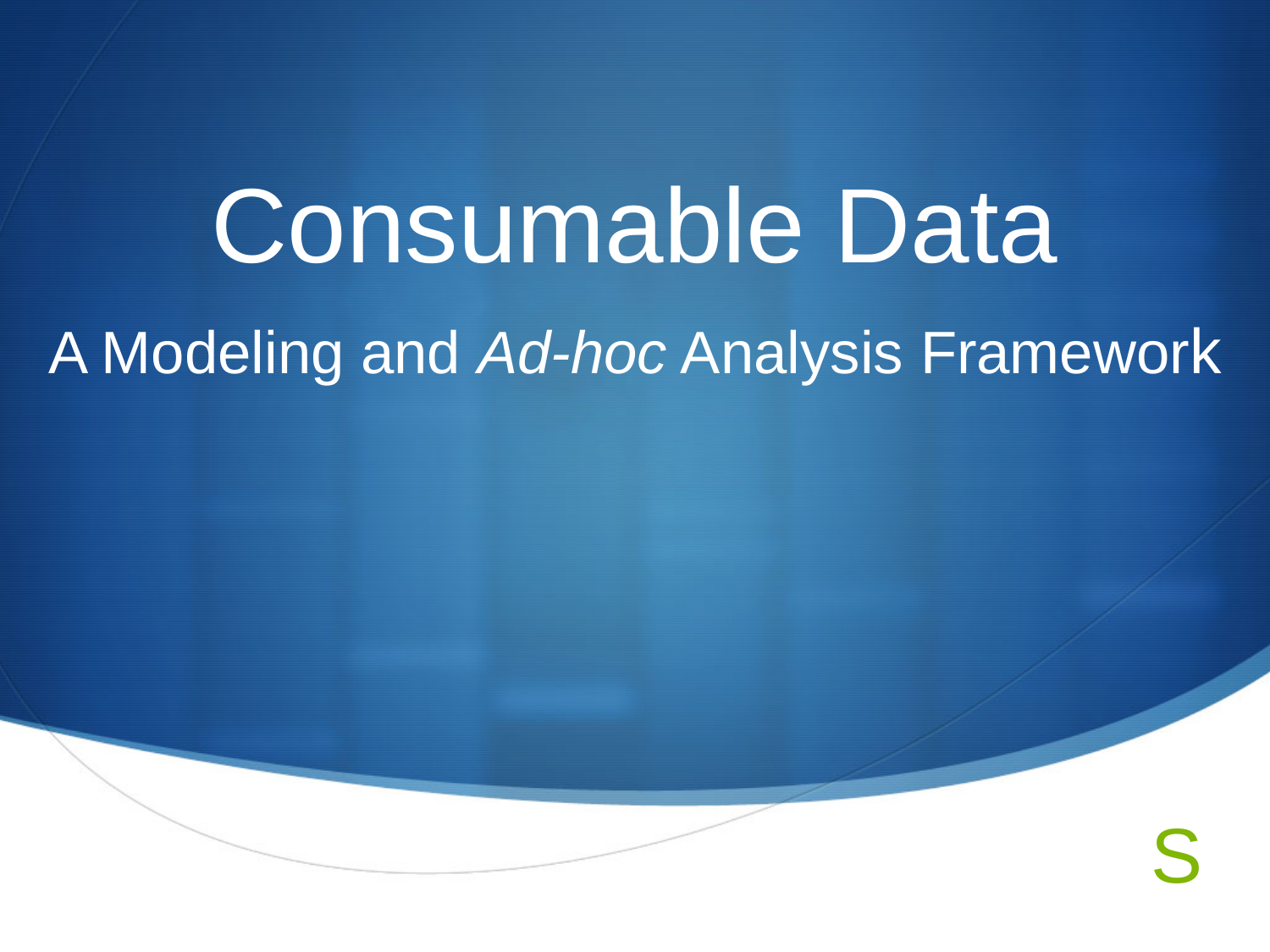

# Consumable Data
A Modeling and Ad-hoc Analysis Framework